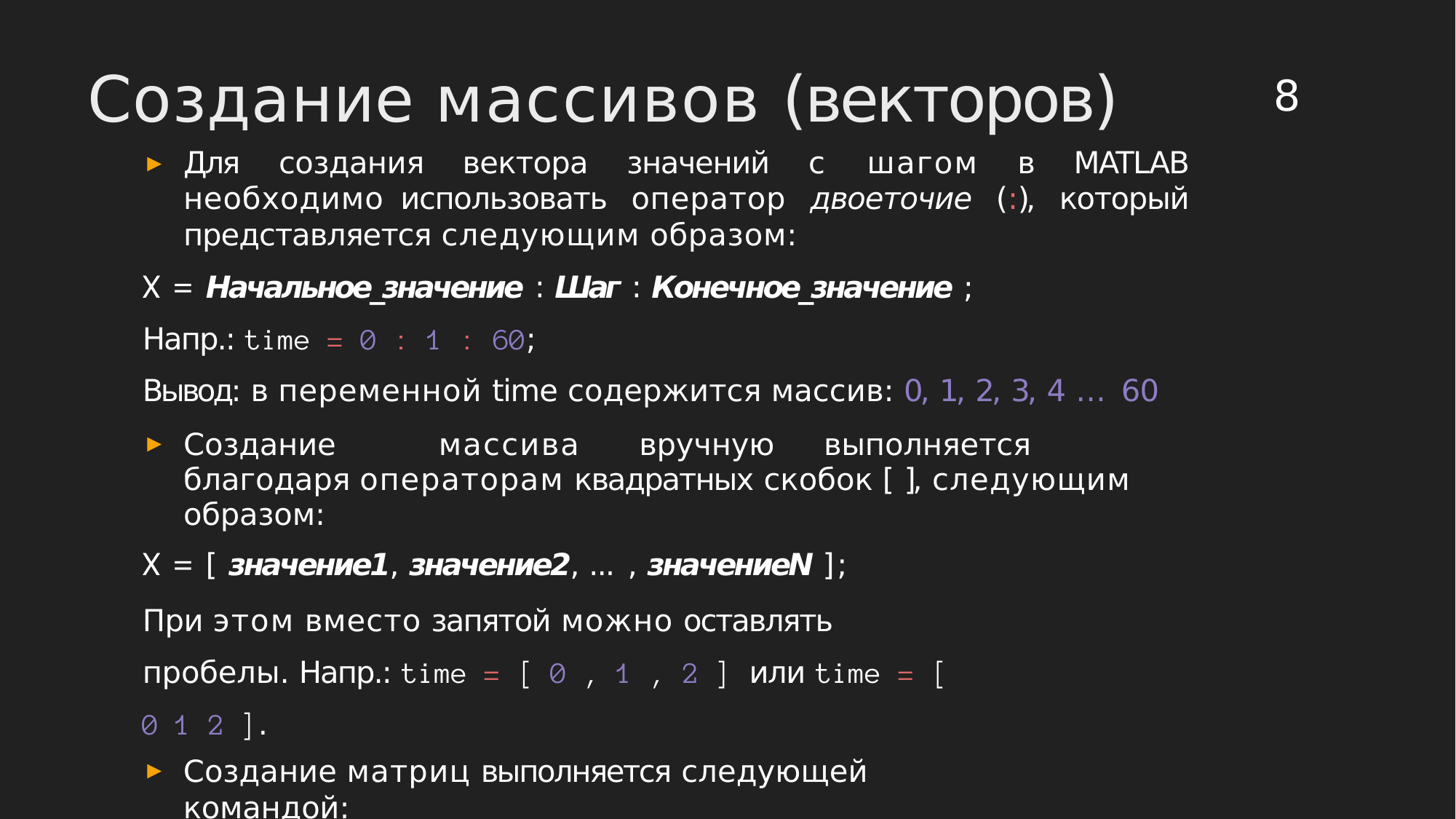

# Создание массивов (векторов)
8
Для создания вектора значений с шагом в MATLAB необходимо использовать оператор двоеточие (:), который представляется следующим образом:
X = Начальное_значение : Шаг : Конечное_значение ;
Напр.: time = 0 : 1 : 60;
Вывод: в переменной time содержится массив: 0, 1, 2, 3, 4 … 60
Создание	массива	вручную	выполняется	благодаря операторам квадратных скобок [ ], следующим образом:
X = [ значение1, значение2, … , значениеN ];
При этом вместо запятой можно оставлять пробелы. Напр.: time = [ 0 , 1 , 2 ] или time = [ 0 1 2 ].
Создание матриц выполняется следующей командой:
X = [ значения_первого_рядка ; значения_второго_рядка ]
Напр.: time = [1 2 3 ; 4 5 6 ; 7 8 9]